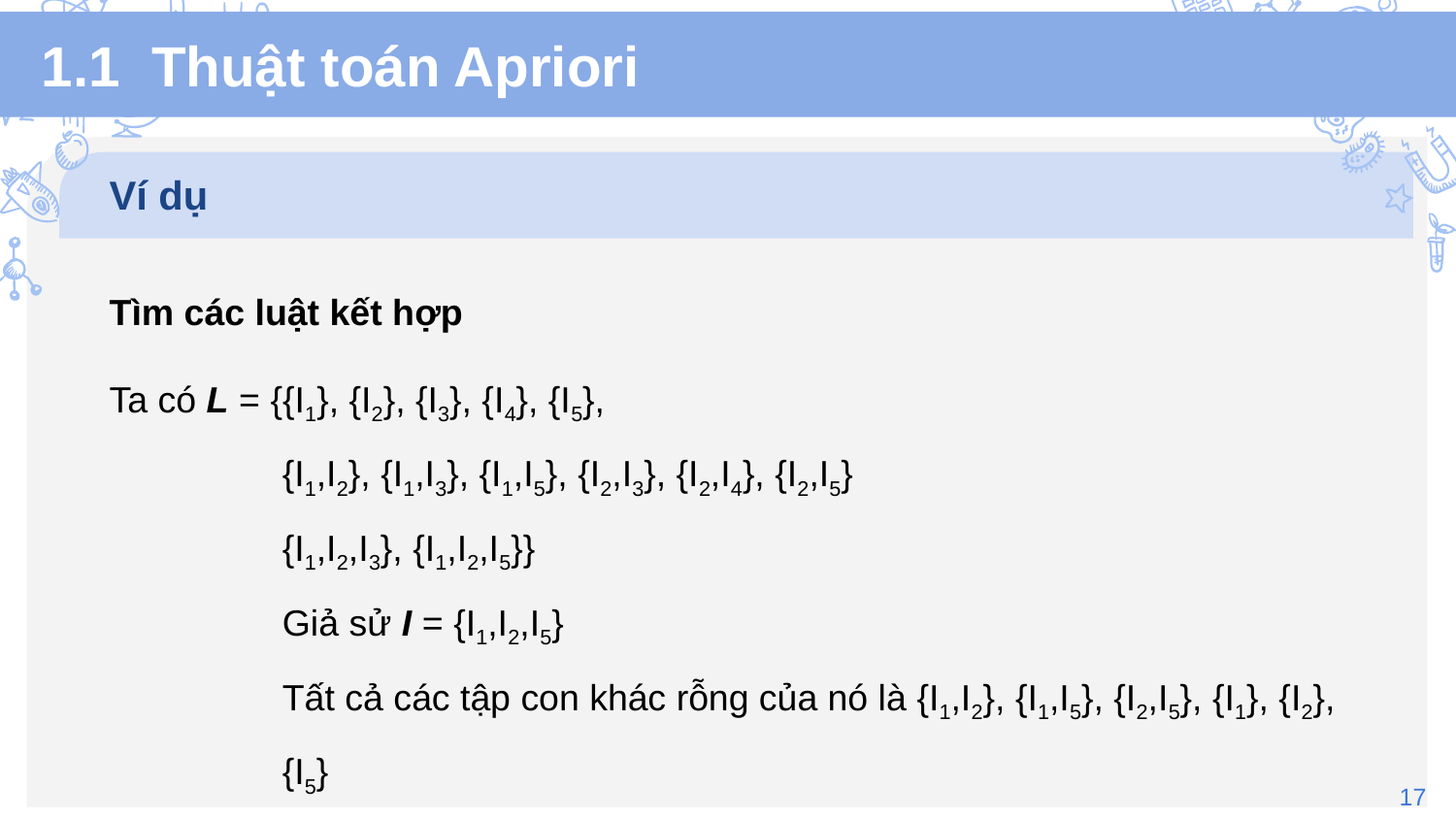

# 1.1  Thuật toán Apriori
Ví dụ
Tìm các luật kết hợp

Ta có L = {{I1}, {I2}, {I3}, {I4}, {I5},
{I1,I2}, {I1,I3}, {I1,I5}, {I2,I3}, {I2,I4}, {I2,I5}
{I1,I2,I3}, {I1,I2,I5}}
Giả sử I = {I1,I2,I5}
Tất cả các tập con khác rỗng của nó là {I1,I2}, {I1,I5}, {I2,I5}, {I1}, {I2}, {I5}
minconf = 70%

17